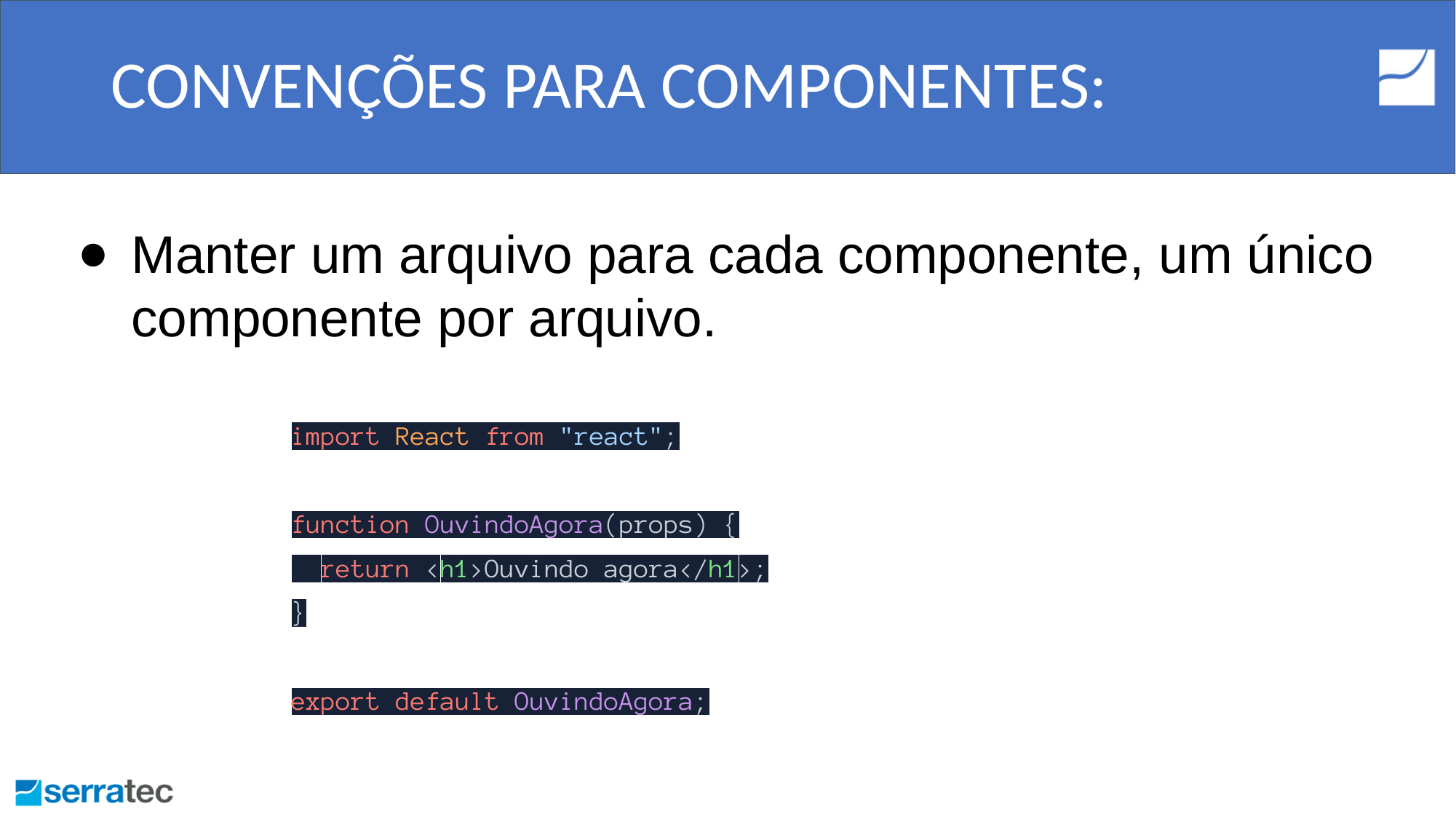

# CONVENÇÕES PARA COMPONENTES:
Manter um arquivo para cada componente, um único componente por arquivo.

import React from "react";

function OuvindoAgora(props) {
  return <h1>Ouvindo agora</h1>;
}

export default OuvindoAgora;